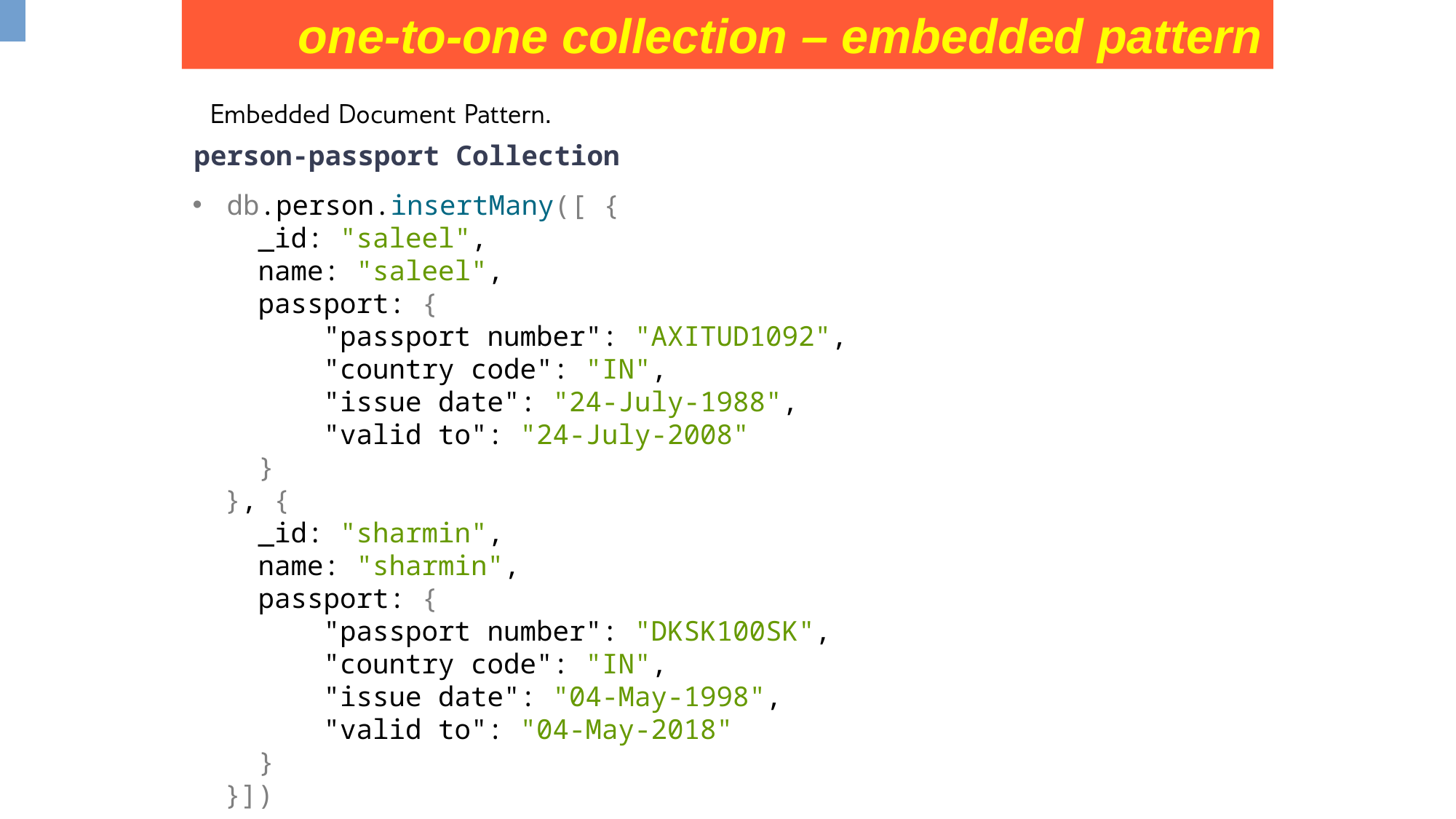

one-to-one collection – embedded pattern
Embedded Document Pattern.
person-passport Collection
db.person.insertMany([ {
    _id: "saleel",
    name: "saleel",
    passport: {
        "passport number": "AXITUD1092",
        "country code": "IN",
        "issue date": "24-July-1988",
        "valid to": "24-July-2008"
    }
}, {
    _id: "sharmin",
    name: "sharmin",
    passport: {
        "passport number": "DKSK100SK",
        "country code": "IN",
        "issue date": "04-May-1998",
        "valid to": "04-May-2018"
    }
}])